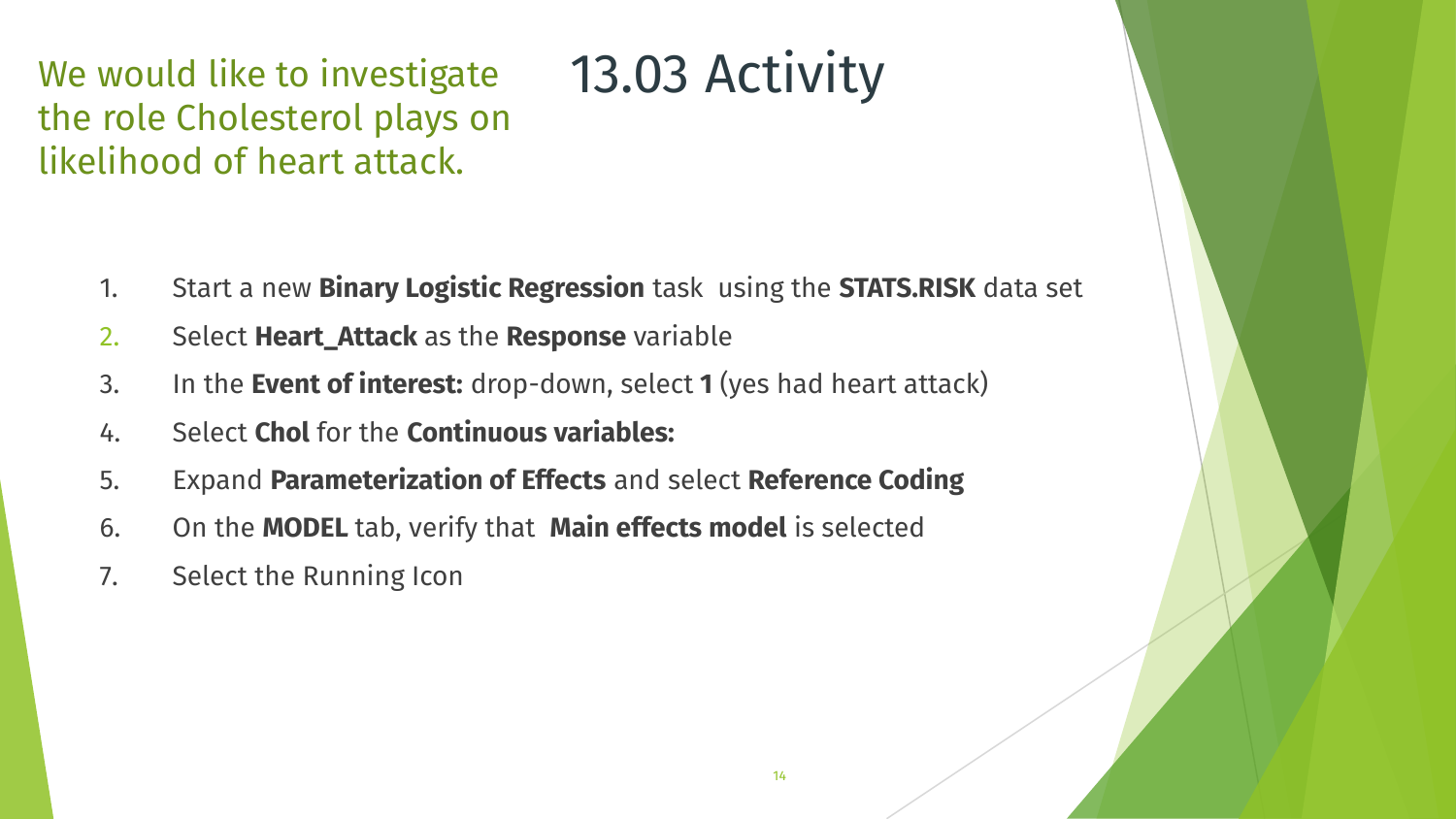

# 13.03 Activity
We would like to investigate the role Cholesterol plays on likelihood of heart attack.
Start a new Binary Logistic Regression task  using the STATS.RISK data set
Select Heart_Attack as the Response variable
In the Event of interest: drop-down, select 1 (yes had heart attack)
Select Chol for the Continuous variables:
Expand Parameterization of Effects and select Reference Coding
On the MODEL tab, verify that  Main effects model is selected
Select the Running Icon
14